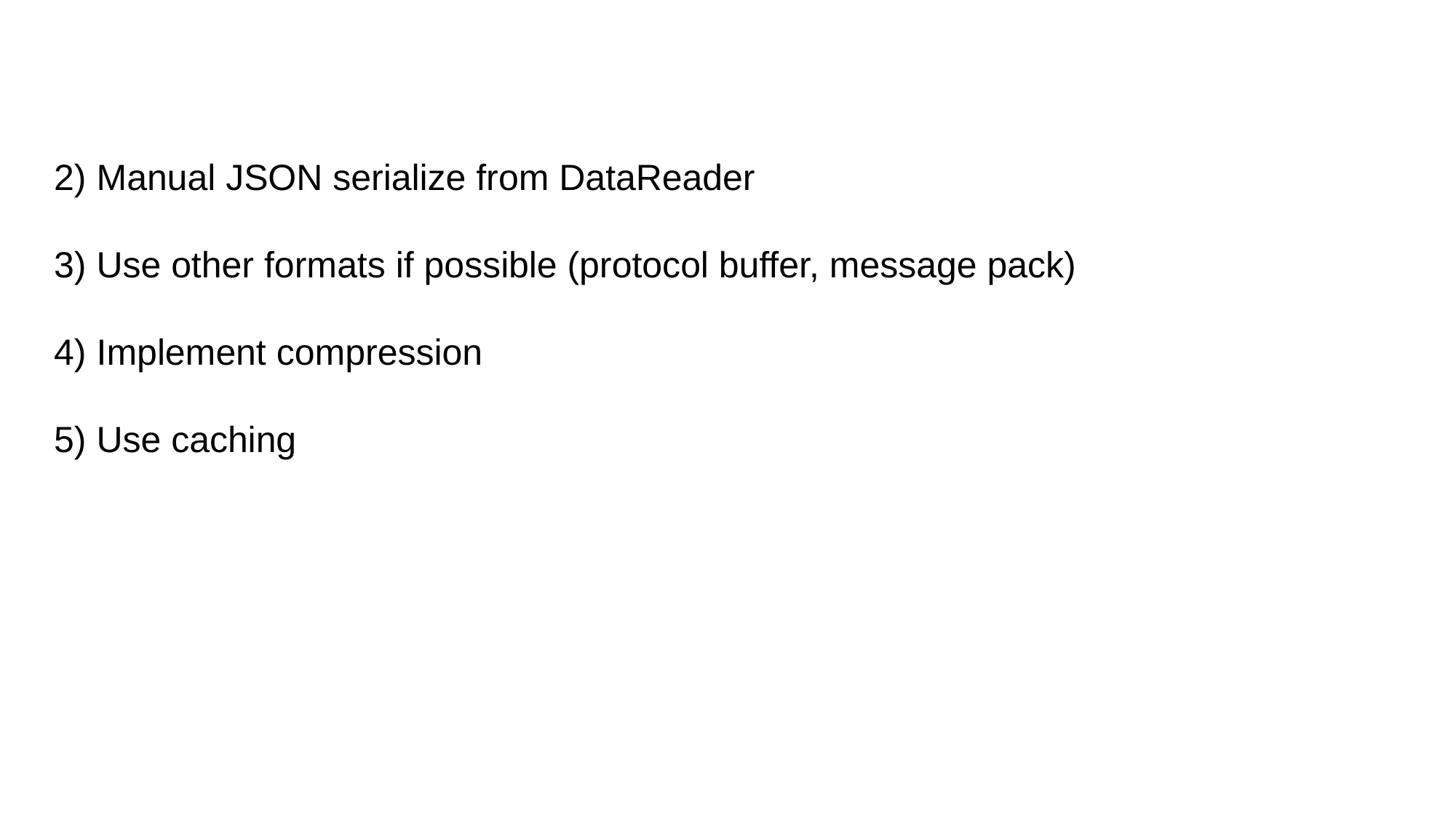

2) Manual JSON serialize from DataReader
3) Use other formats if possible (protocol buffer, message pack)
4) Implement compression
5) Use caching